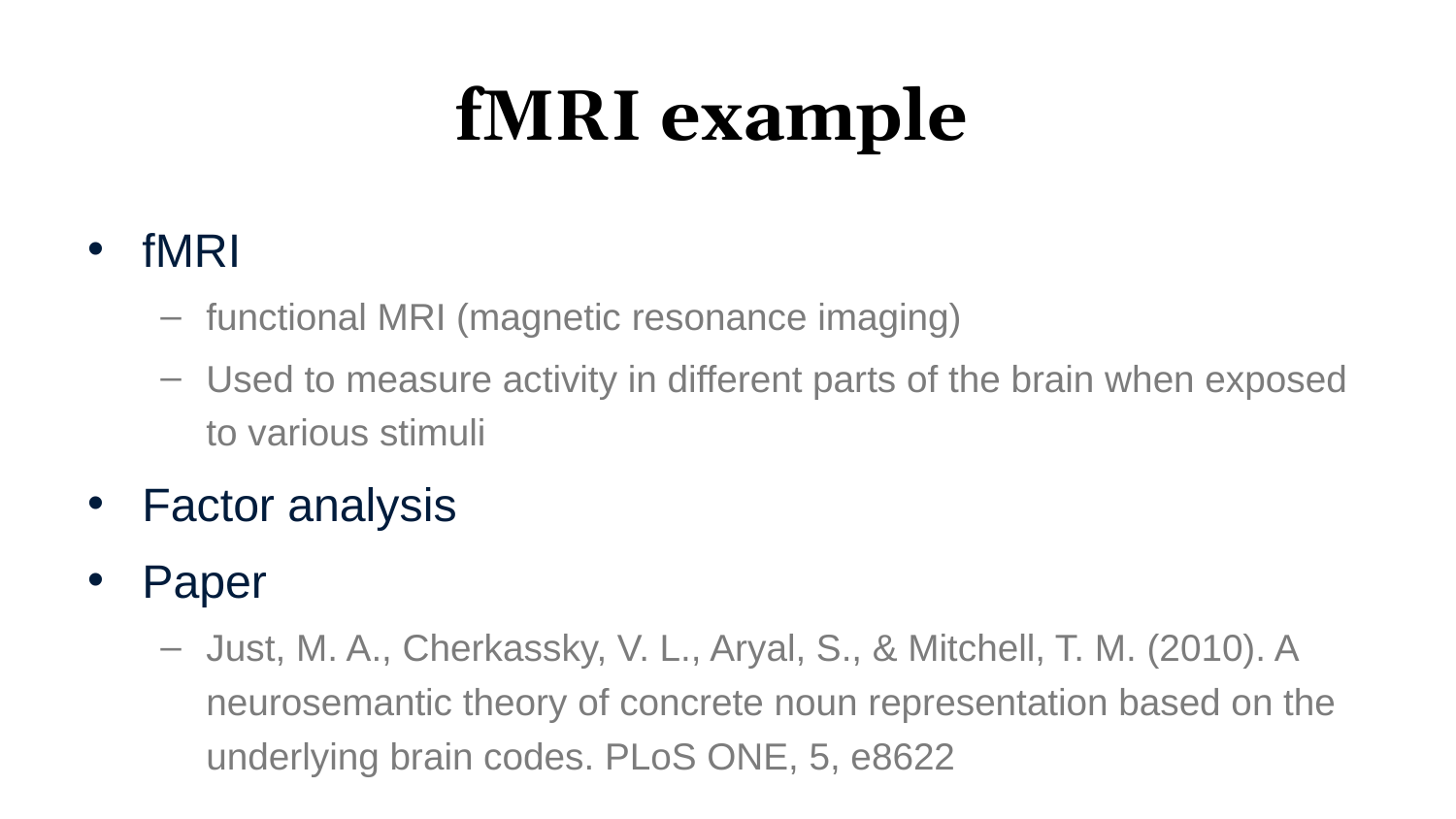

# fMRI example
fMRI
functional MRI (magnetic resonance imaging)
Used to measure activity in different parts of the brain when exposed to various stimuli
Factor analysis
Paper
Just, M. A., Cherkassky, V. L., Aryal, S., & Mitchell, T. M. (2010). A neurosemantic theory of concrete noun representation based on the underlying brain codes. PLoS ONE, 5, e8622